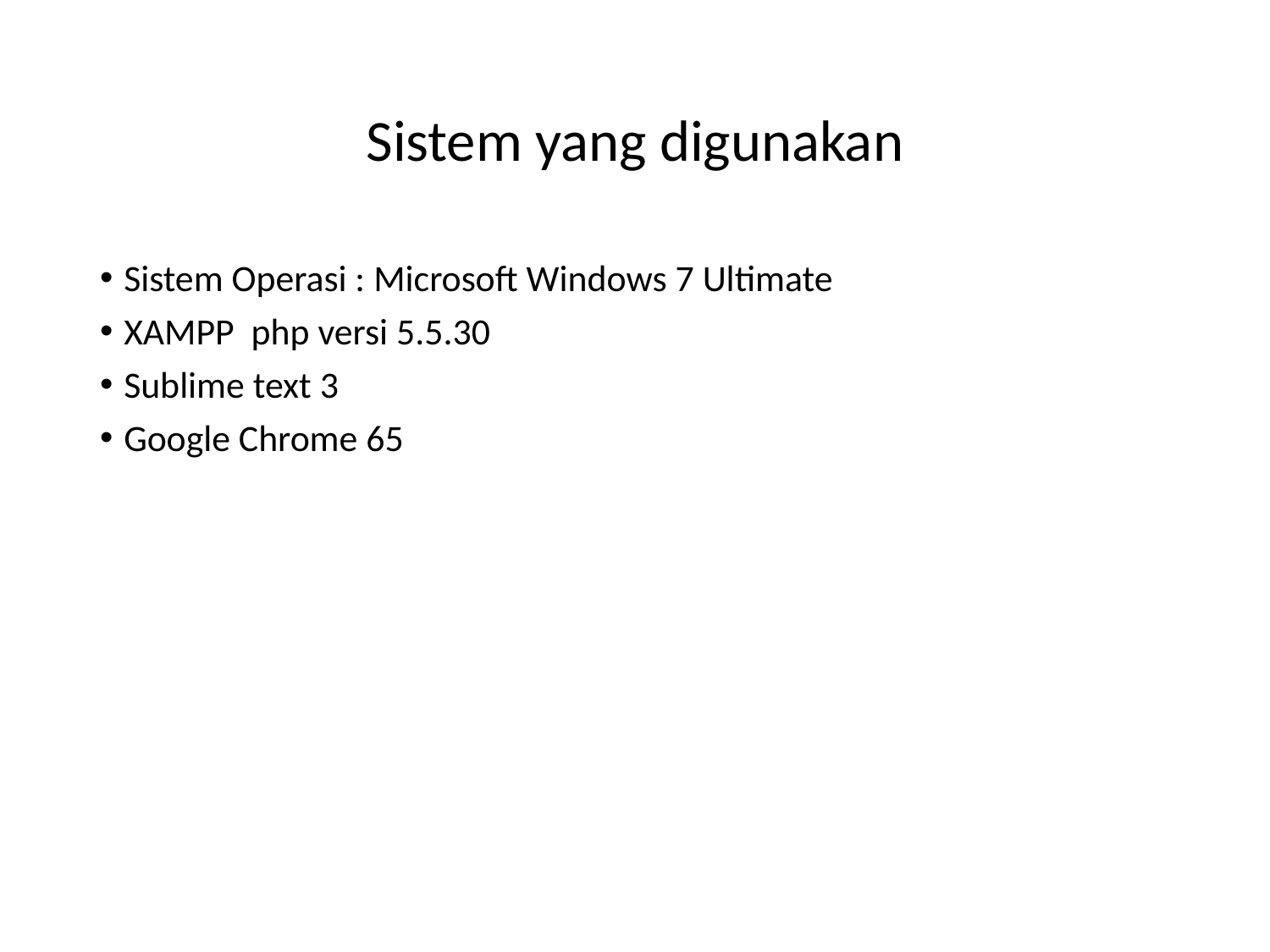

# Sistem yang digunakan
Sistem Operasi : Microsoft Windows 7 Ultimate
XAMPP  php versi 5.5.30
Sublime text 3
Google Chrome 65